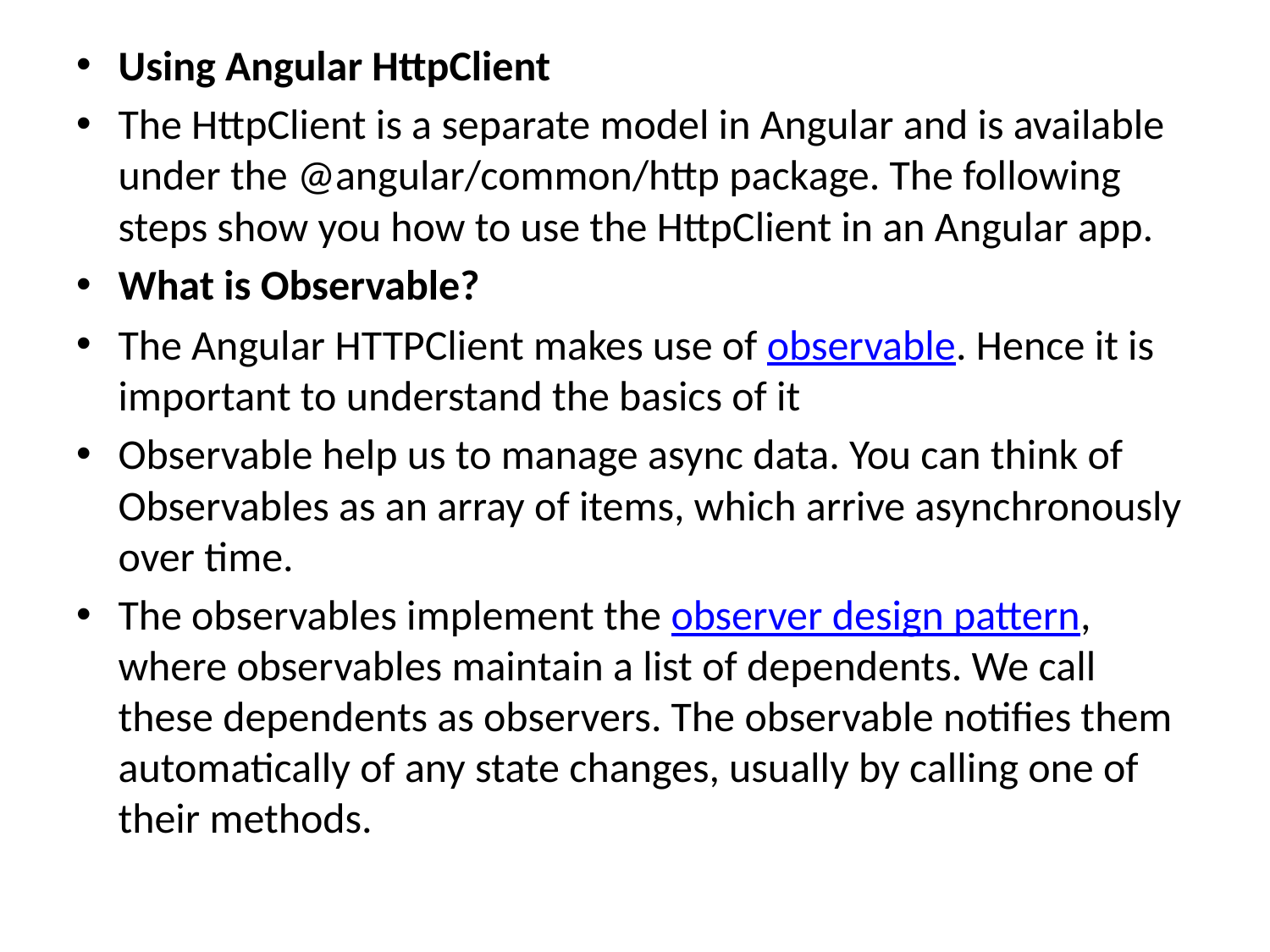

Using Angular HttpClient
The HttpClient is a separate model in Angular and is available under the @angular/common/http package. The following steps show you how to use the HttpClient in an Angular app.
What is Observable?
The Angular HTTPClient makes use of observable. Hence it is important to understand the basics of it
Observable help us to manage async data. You can think of Observables as an array of items, which arrive asynchronously over time.
The observables implement the observer design pattern, where observables maintain a list of dependents. We call these dependents as observers. The observable notifies them automatically of any state changes, usually by calling one of their methods.